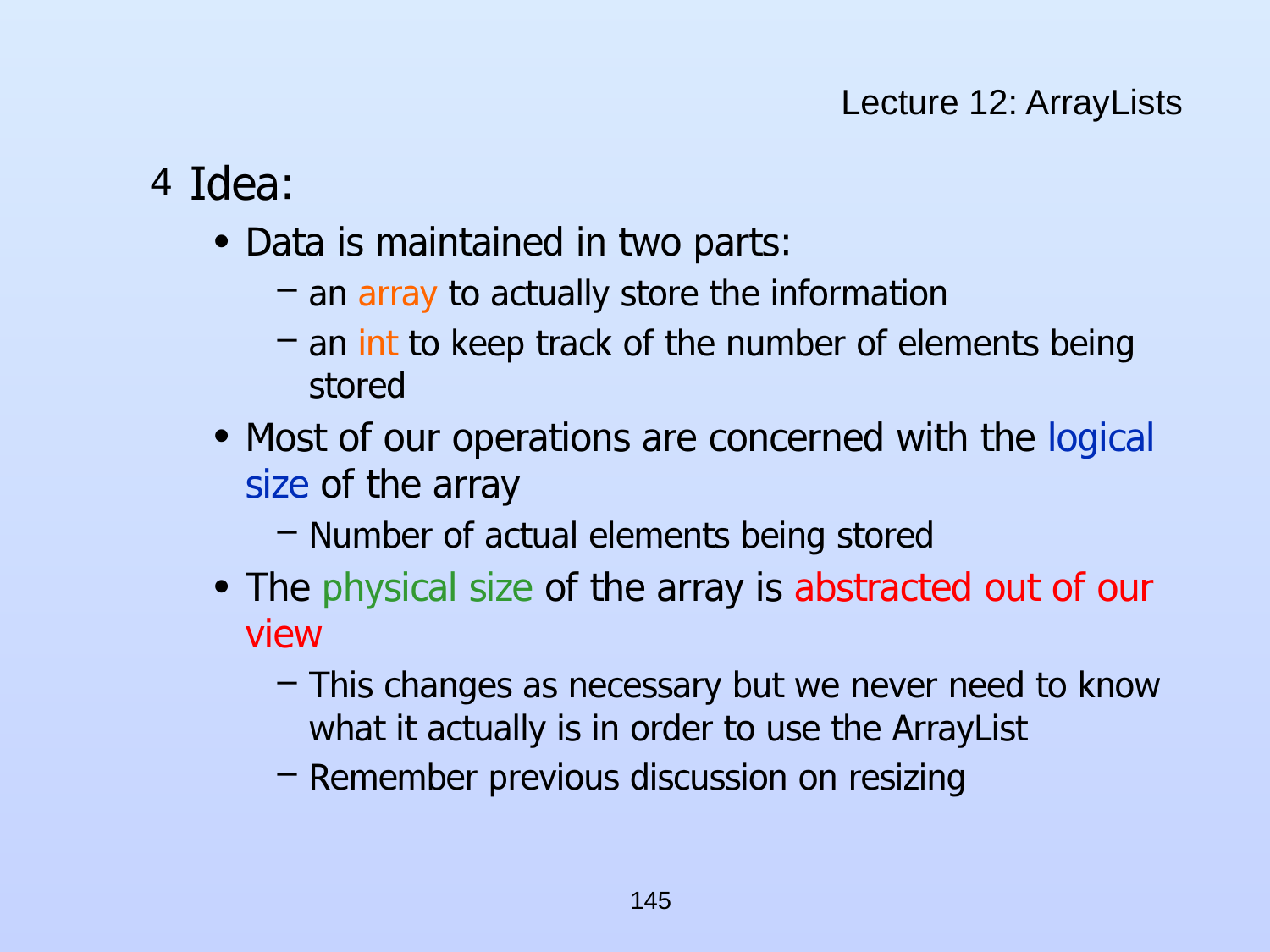

# Lecture 12: ArrayLists
Idea:
Data is maintained in two parts:
an array to actually store the information
an int to keep track of the number of elements being stored
Most of our operations are concerned with the logical size of the array
Number of actual elements being stored
The physical size of the array is abstracted out of our view
This changes as necessary but we never need to know what it actually is in order to use the ArrayList
Remember previous discussion on resizing

145